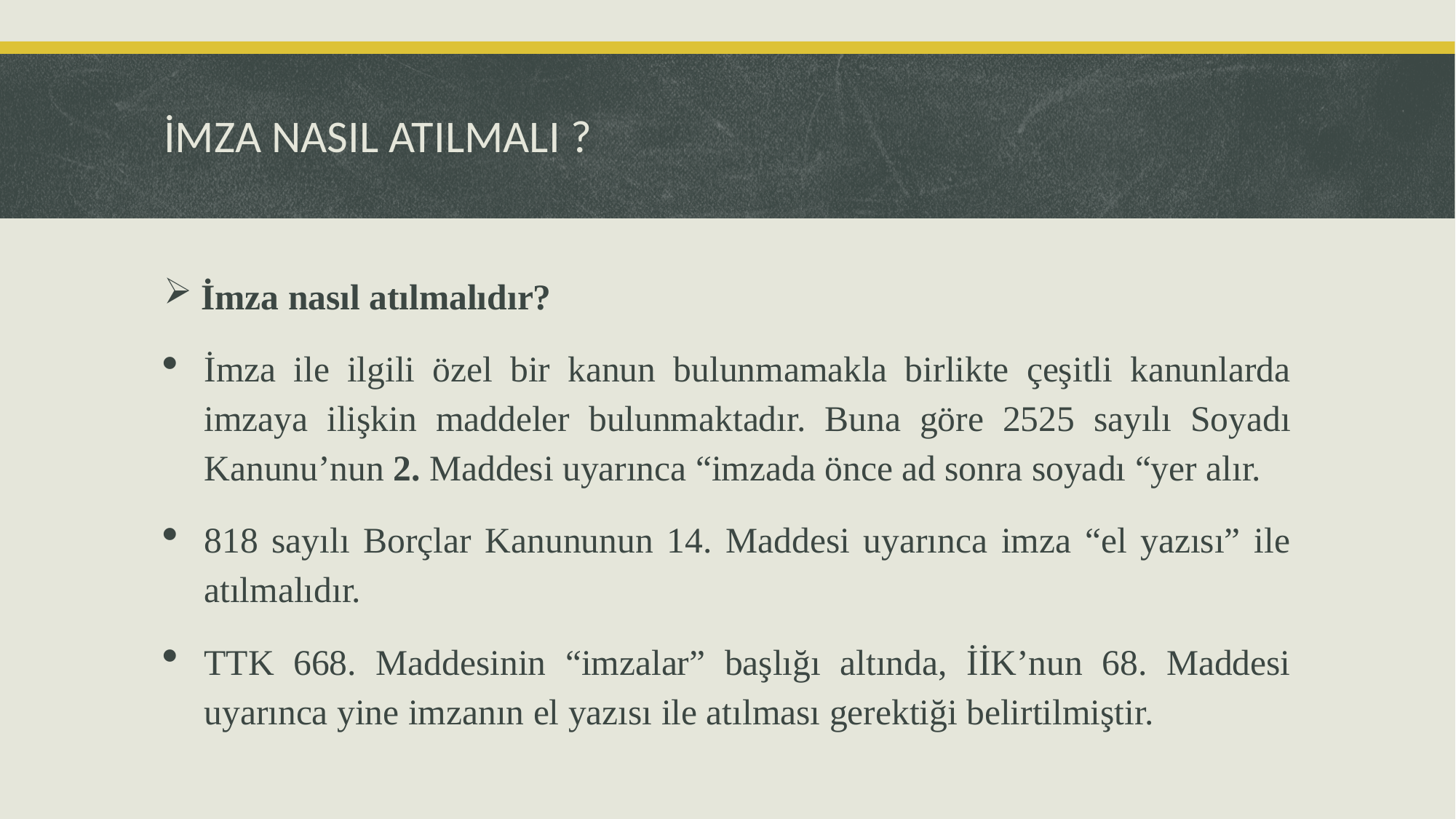

# İMZA NASIL ATILMALI ?
 İmza nasıl atılmalıdır?
İmza ile ilgili özel bir kanun bulunmamakla birlikte çeşitli kanunlarda imzaya ilişkin maddeler bulunmaktadır. Buna göre 2525 sayılı Soyadı Kanunu’nun 2. Maddesi uyarınca “imzada önce ad sonra soyadı “yer alır.
818 sayılı Borçlar Kanununun 14. Maddesi uyarınca imza “el yazısı” ile atılmalıdır.
TTK 668. Maddesinin “imzalar” başlığı altında, İİK’nun 68. Maddesi uyarınca yine imzanın el yazısı ile atılması gerektiği belirtilmiştir.